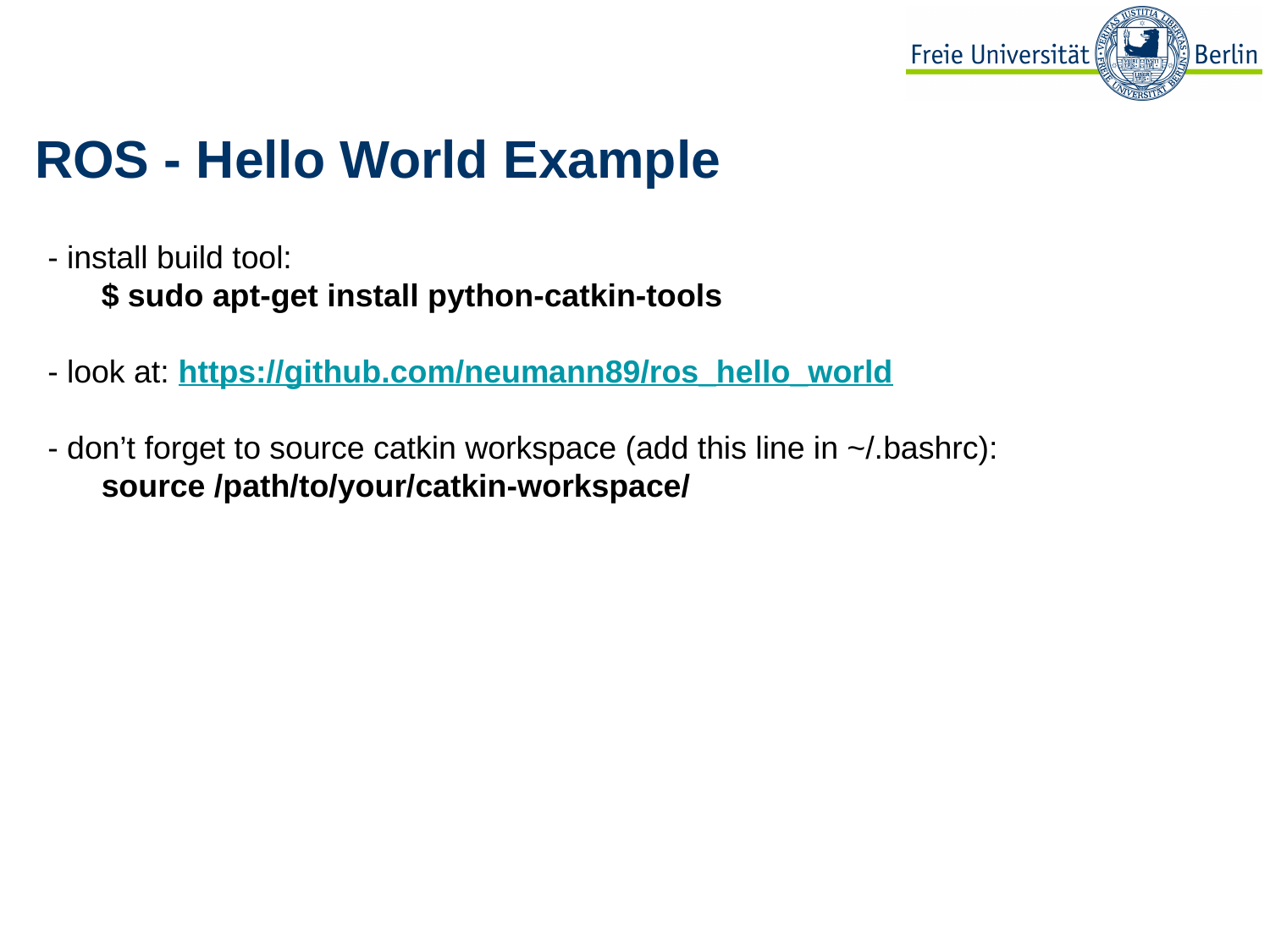

#
ROS - Hello World Example
- install build tool:
$ sudo apt-get install python-catkin-tools

- look at: https://github.com/neumann89/ros_hello_world

- don’t forget to source catkin workspace (add this line in ~/.bashrc):
source /path/to/your/catkin-workspace/